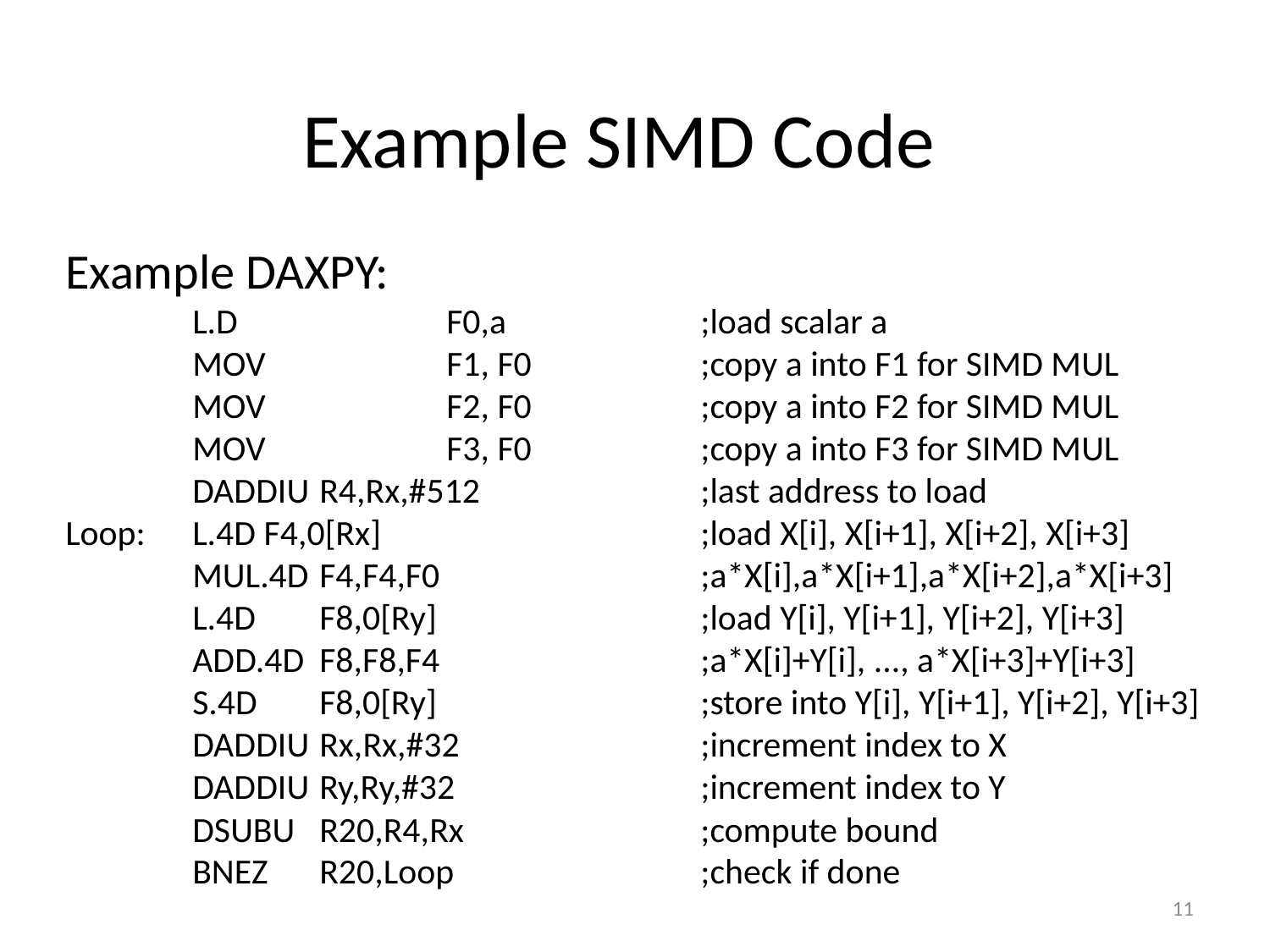

Example SIMD Code
Example DAXPY:
	L.D		F0,a		;load scalar a
	MOV		F1, F0		;copy a into F1 for SIMD MUL
	MOV		F2, F0		;copy a into F2 for SIMD MUL
	MOV		F3, F0		;copy a into F3 for SIMD MUL
	DADDIU	R4,Rx,#512		;last address to load
Loop:	L.4D F4,0[Rx]			;load X[i], X[i+1], X[i+2], X[i+3]
	MUL.4D	F4,F4,F0			;a*X[i],a*X[i+1],a*X[i+2],a*X[i+3]
	L.4D	F8,0[Ry]			;load Y[i], Y[i+1], Y[i+2], Y[i+3]
	ADD.4D	F8,F8,F4			;a*X[i]+Y[i], ..., a*X[i+3]+Y[i+3]
	S.4D	F8,0[Ry] 			;store into Y[i], Y[i+1], Y[i+2], Y[i+3]
	DADDIU	Rx,Rx,#32		;increment index to X
	DADDIU	Ry,Ry,#32		;increment index to Y
	DSUBU	R20,R4,Rx		;compute bound
	BNEZ	R20,Loop		;check if done
11